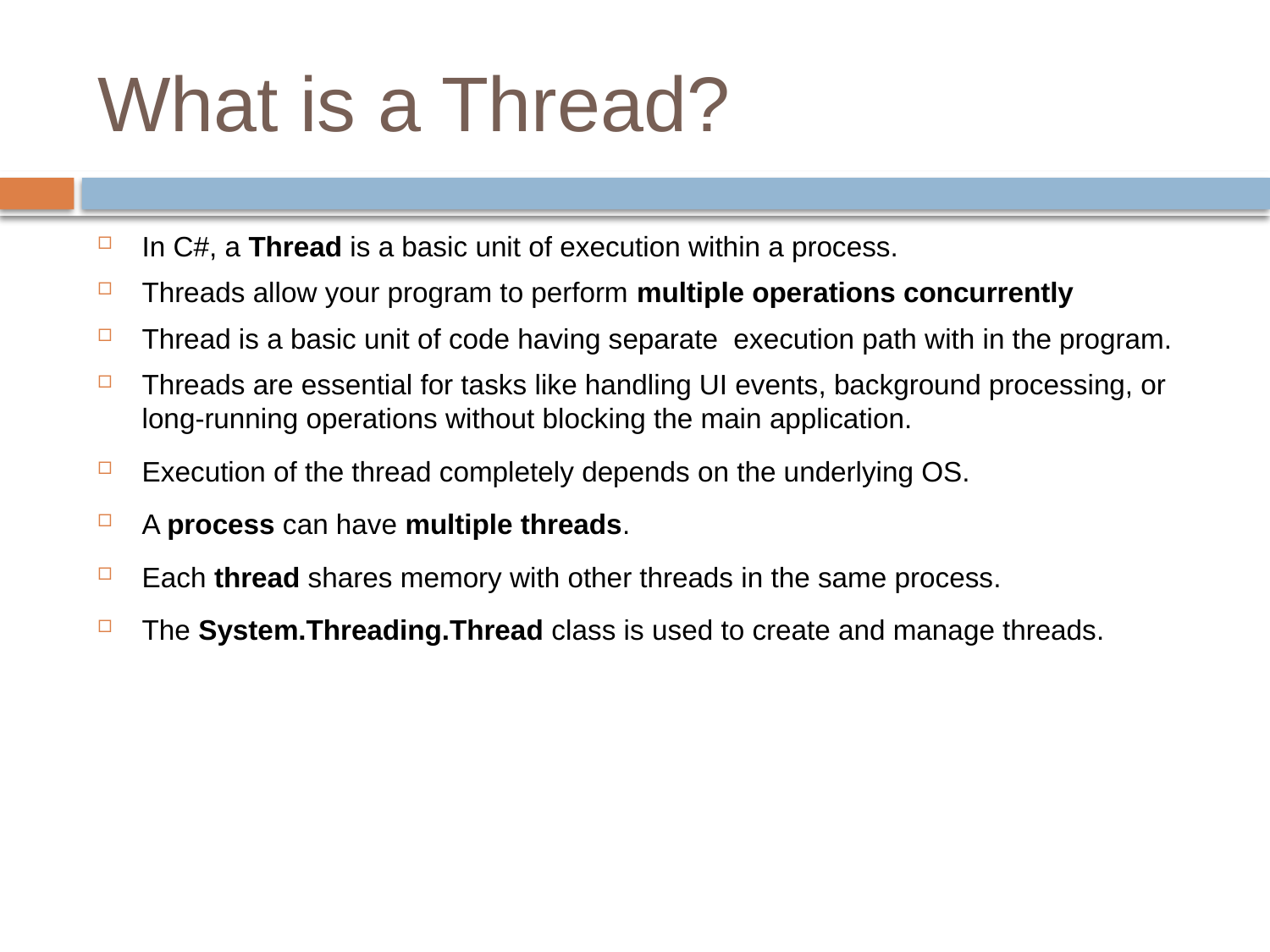

# What is a Thread?
In C#, a Thread is a basic unit of execution within a process.
Threads allow your program to perform multiple operations concurrently
Thread is a basic unit of code having separate  execution path with in the program.
Threads are essential for tasks like handling UI events, background processing, or long-running operations without blocking the main application.
Execution of the thread completely depends on the underlying OS.
A process can have multiple threads.
Each thread shares memory with other threads in the same process.
The System.Threading.Thread class is used to create and manage threads.